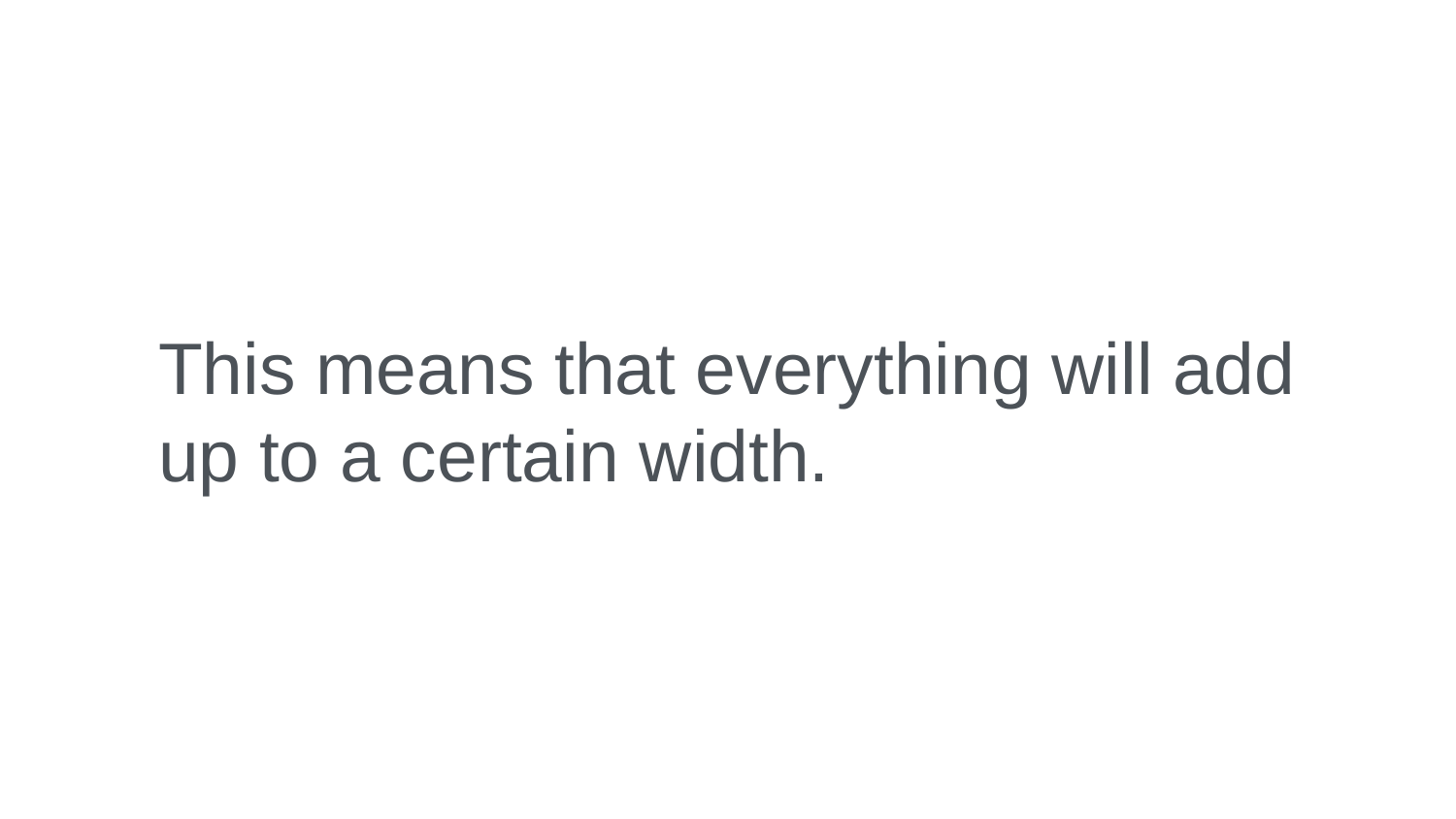

This means that everything will add up to a certain width.